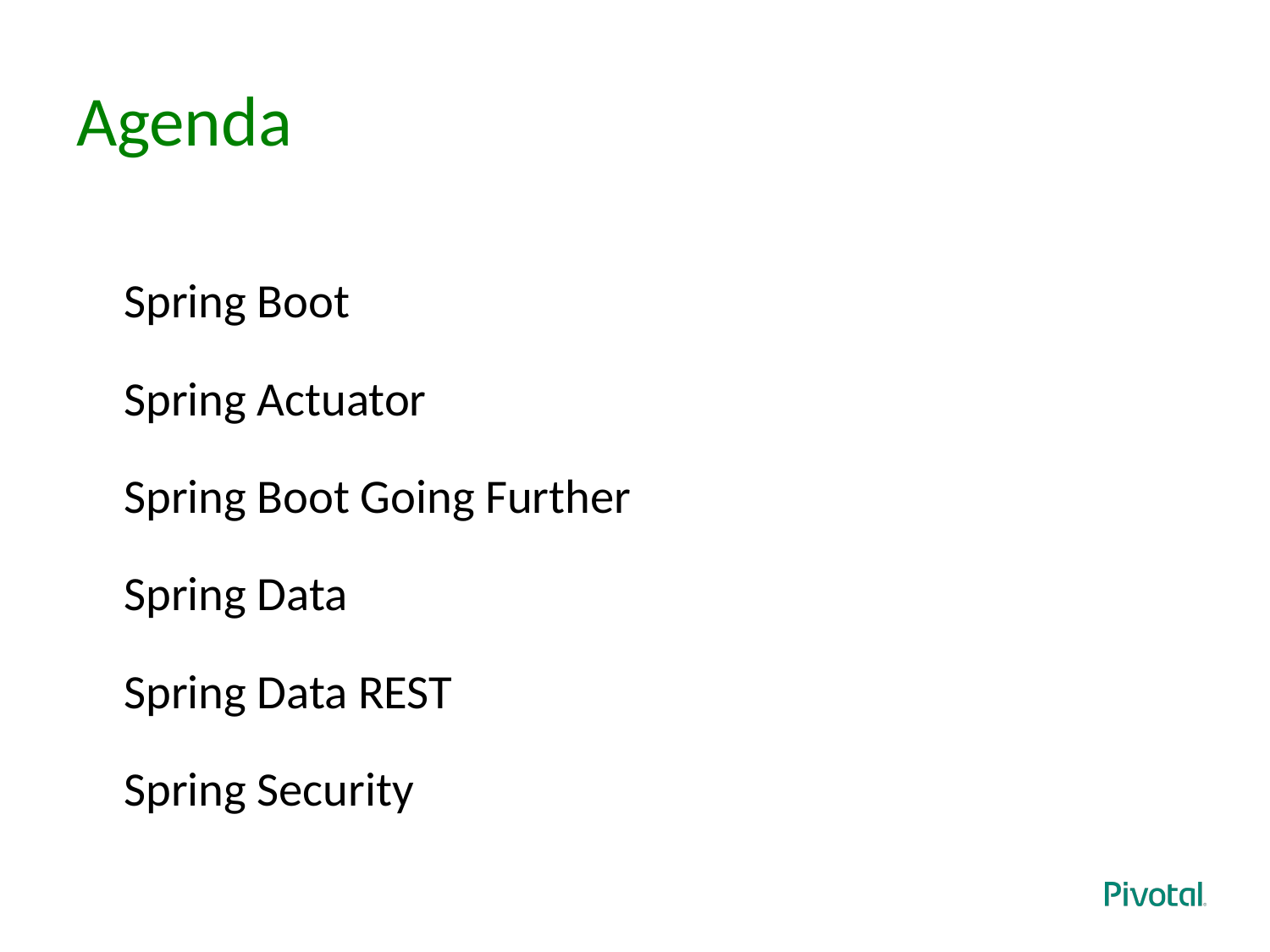

# Agenda

Spring Boot
Spring Actuator
Spring Boot Going Further
Spring Data
Spring Data REST
Spring Security